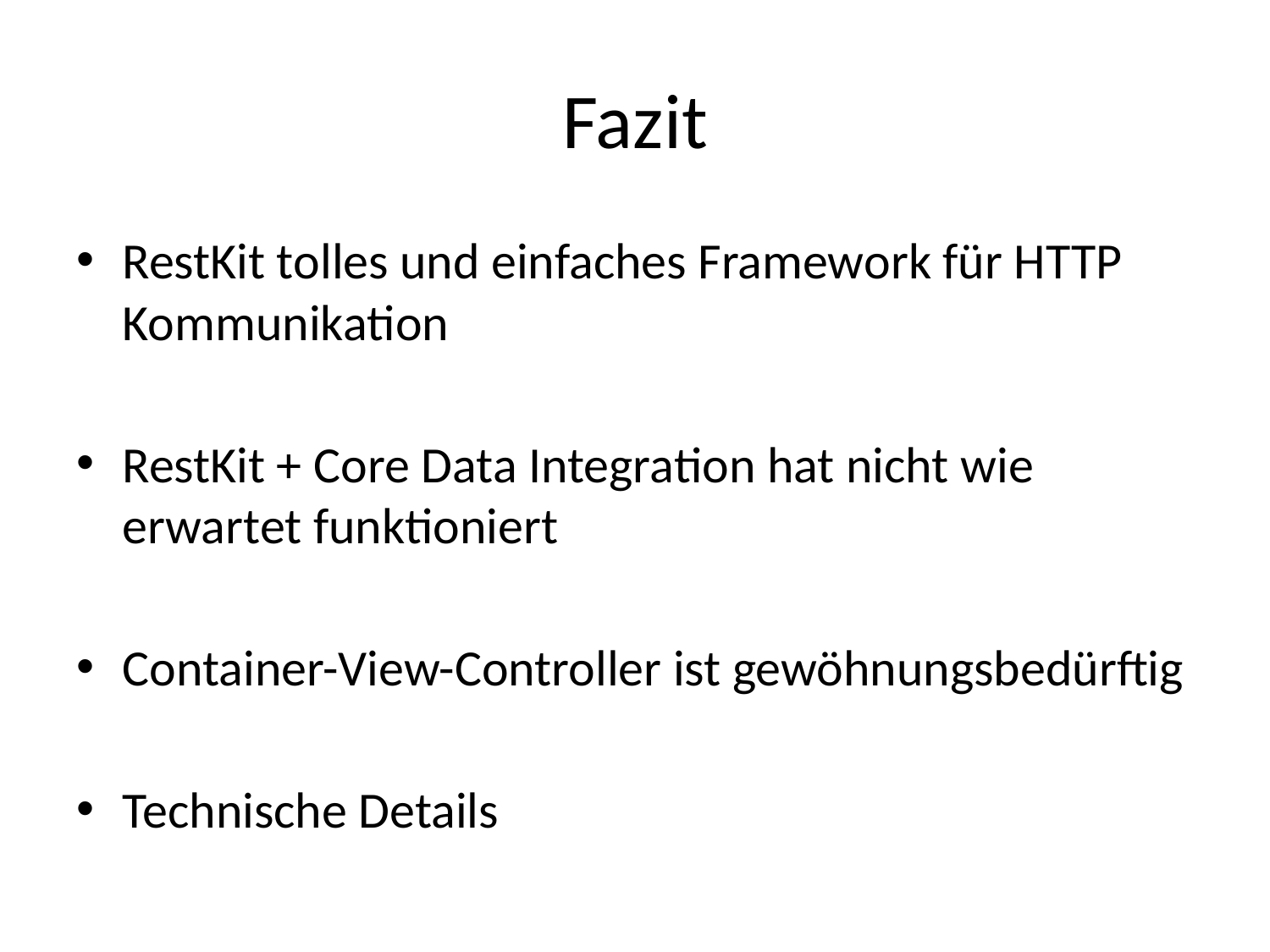

# Fazit
RestKit tolles und einfaches Framework für HTTP Kommunikation

RestKit + Core Data Integration hat nicht wie erwartet funktioniert

Container-View-Controller ist gewöhnungsbedürftig

Technische Details